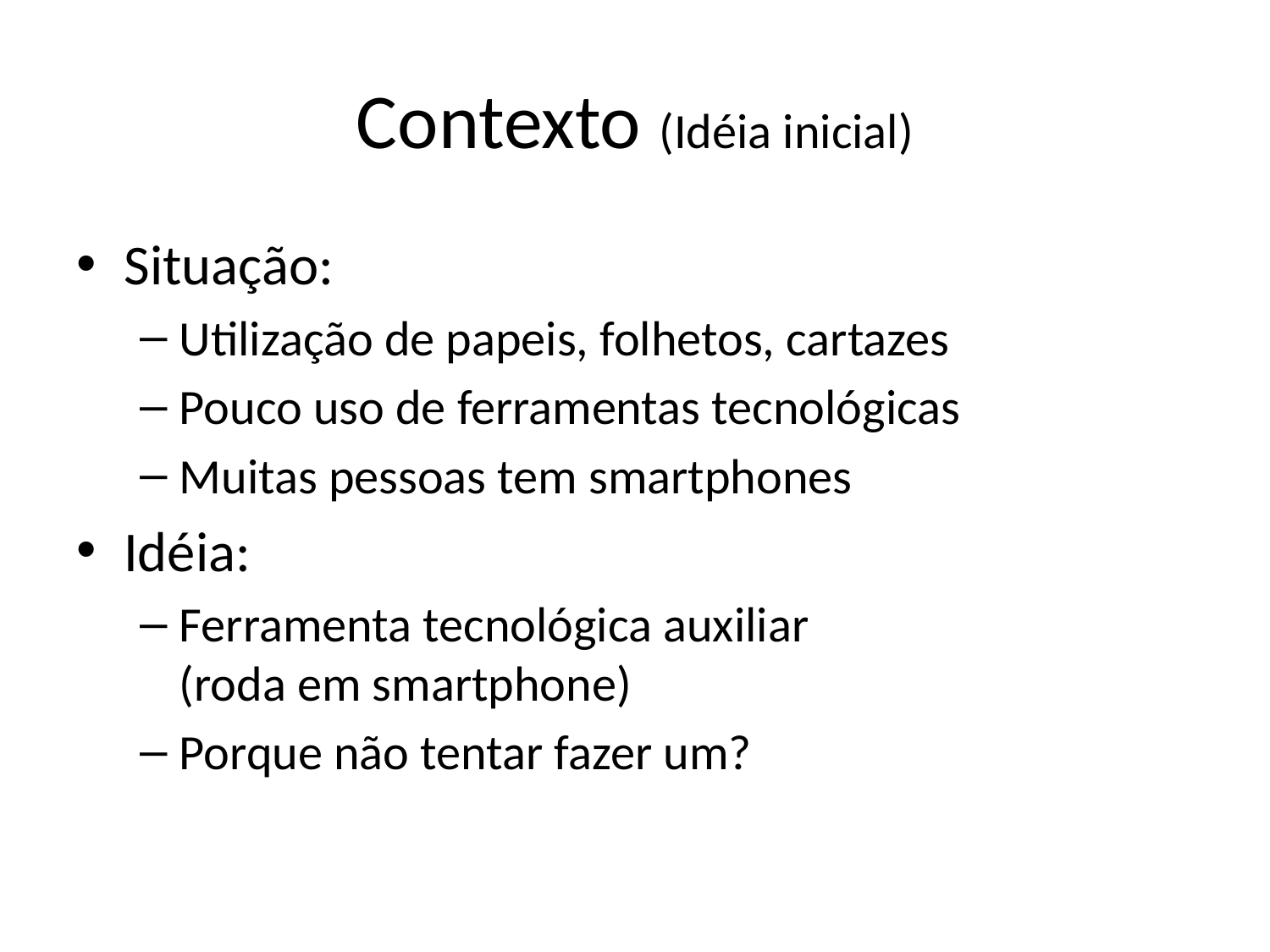

# Contexto (Idéia inicial)
Situação:
Utilização de papeis, folhetos, cartazes
Pouco uso de ferramentas tecnológicas
Muitas pessoas tem smartphones
Idéia:
Ferramenta tecnológica auxiliar
(roda em smartphone)
Porque não tentar fazer um?